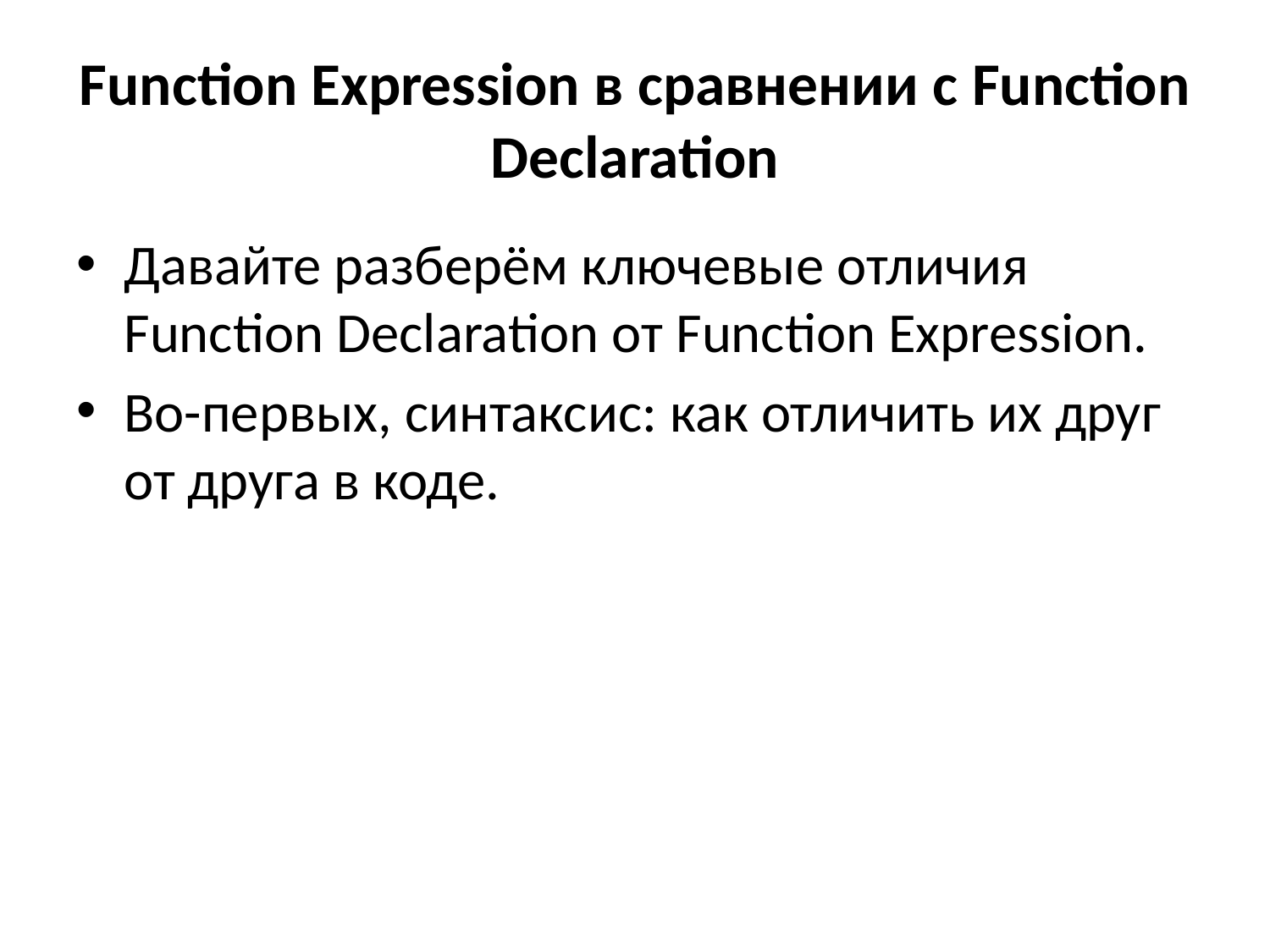

# Function Expression в сравнении с Function Declaration
Давайте разберём ключевые отличия Function Declaration от Function Expression.
Во-первых, синтаксис: как отличить их друг от друга в коде.